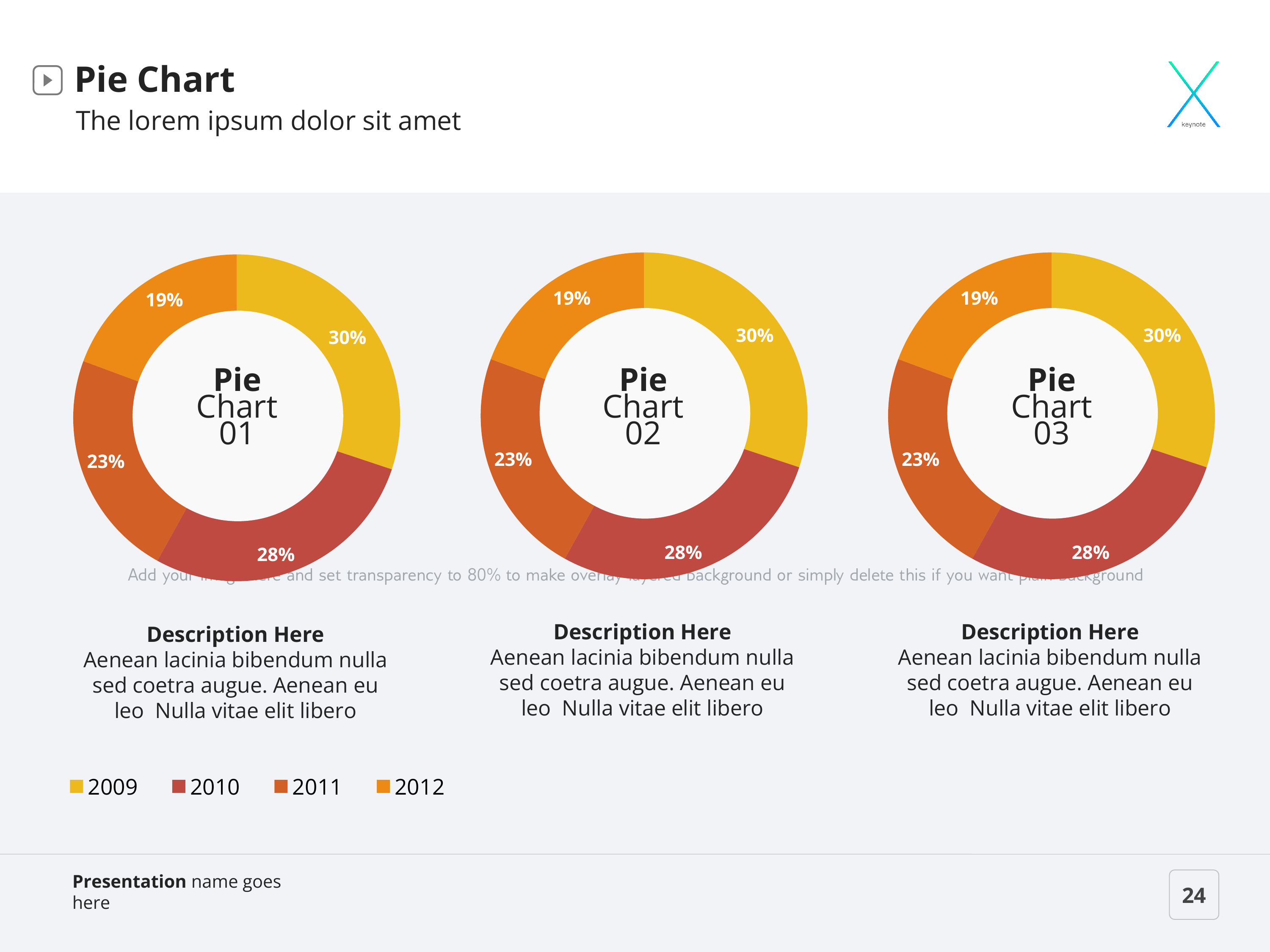

Pie Chart
The lorem ipsum dolor sit amet

### Chart:

| Category | Region 1 |
|---|---|
| 2009 | 28.0 |
| 2010 | 26.0 |
| 2011 | 21.0 |
| 2012 | 18.0 |

### Chart:

| Category | Region 1 |
|---|---|
| 2009 | 28.0 |
| 2010 | 26.0 |
| 2011 | 21.0 |
| 2012 | 18.0 |

### Chart:

| Category | Region 1 |
|---|---|
| 2009 | 28.0 |
| 2010 | 26.0 |
| 2011 | 21.0 |
| 2012 | 18.0 |

Pie
Chart 01
Pie
Chart 02
Pie
Chart 03
Description Here
Aenean lacinia bibendum nulla sed coetra augue. Aenean eu leo  Nulla vitae elit libero
Description Here
Aenean lacinia bibendum nulla sed coetra augue. Aenean eu leo  Nulla vitae elit libero
Description Here
Aenean lacinia bibendum nulla sed coetra augue. Aenean eu leo  Nulla vitae elit libero
24